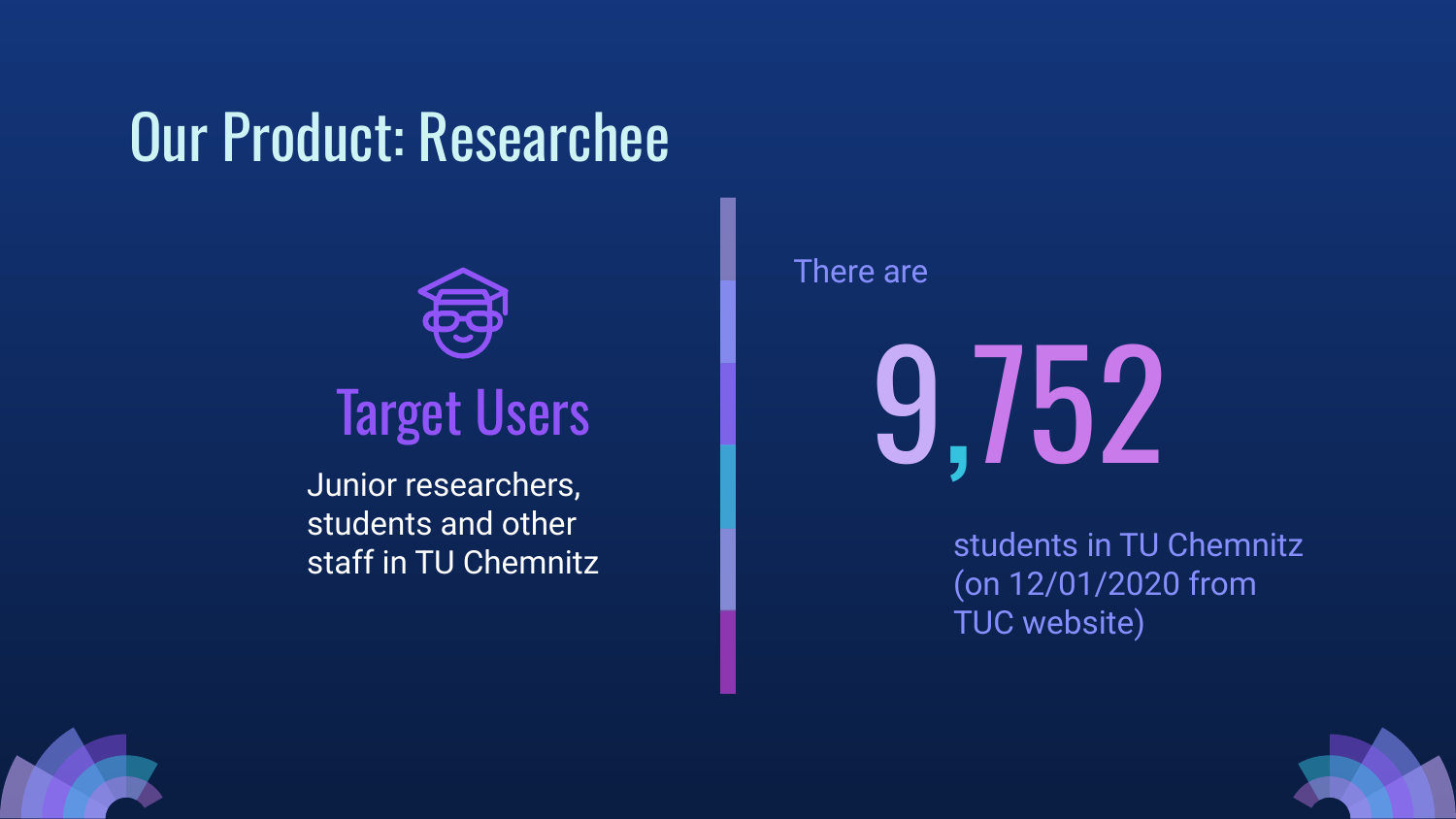

Our Product: Researchee

There are

# 9,752

Target Users
Junior researchers, students and other staff in TU Chemnitz
students in TU Chemnitz
(on 12/01/2020 from TUC website)